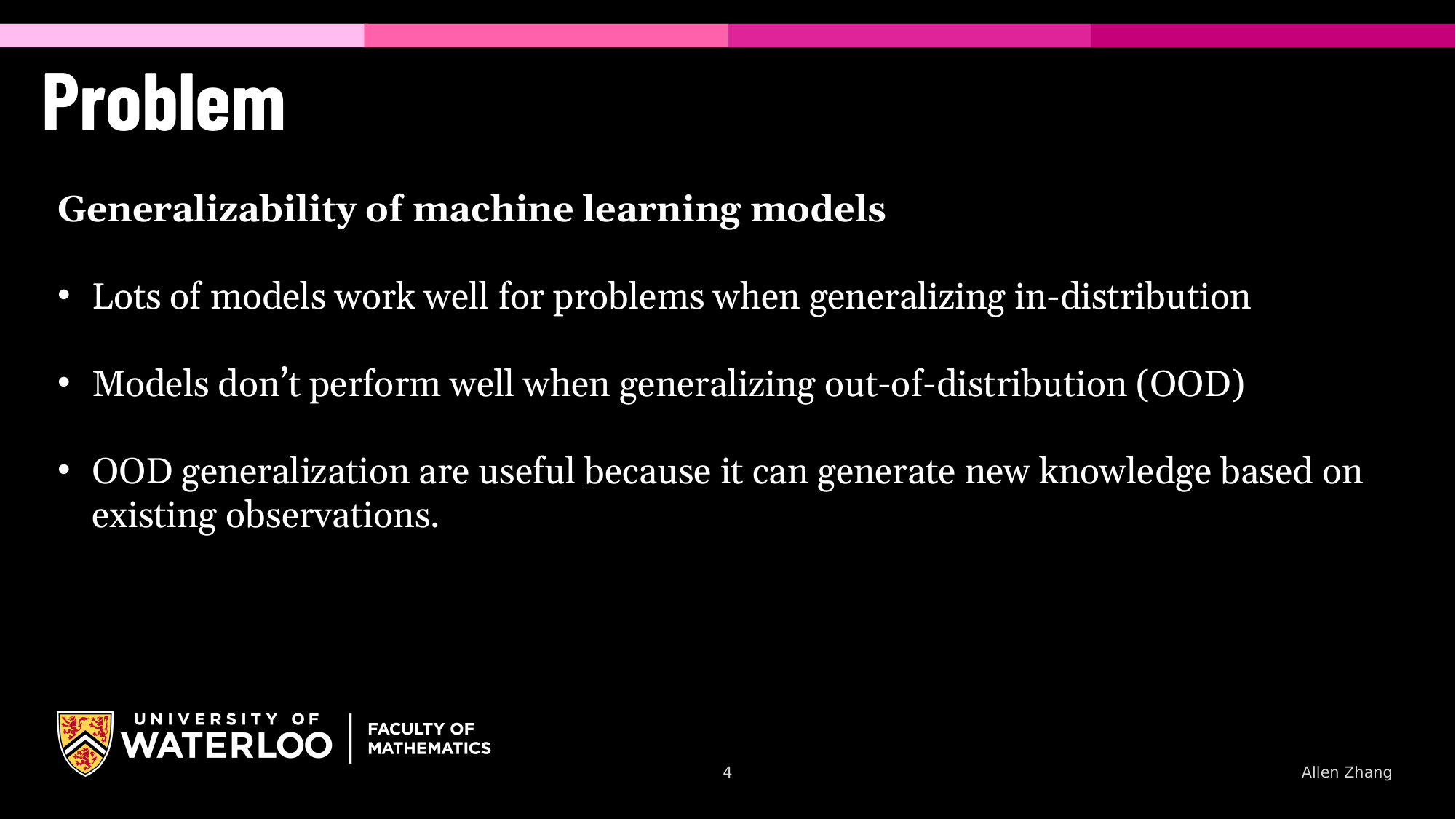

Problem
Generalizability of machine learning models

Lots of models work well for problems when generalizing in-distribution

Models don’t perform well when generalizing out-of-distribution (OOD)

OOD generalization are useful because it can generate new knowledge based on existing observations.
4
Allen Zhang